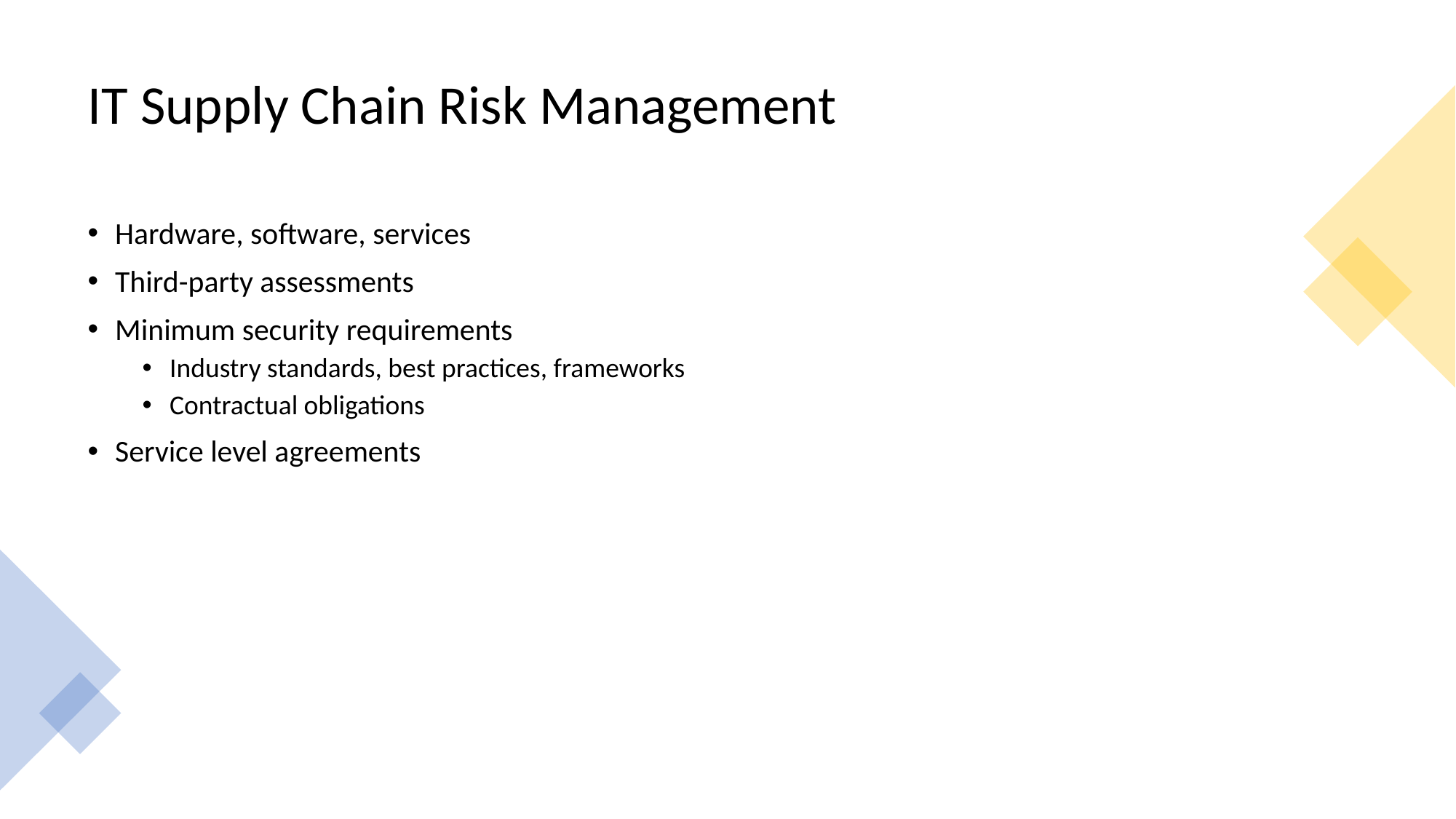

# IT Supply Chain Risk Management

Hardware, software, services
Third-party assessments
Minimum security requirements
Industry standards, best practices, frameworks
Contractual obligations
Service level agreements